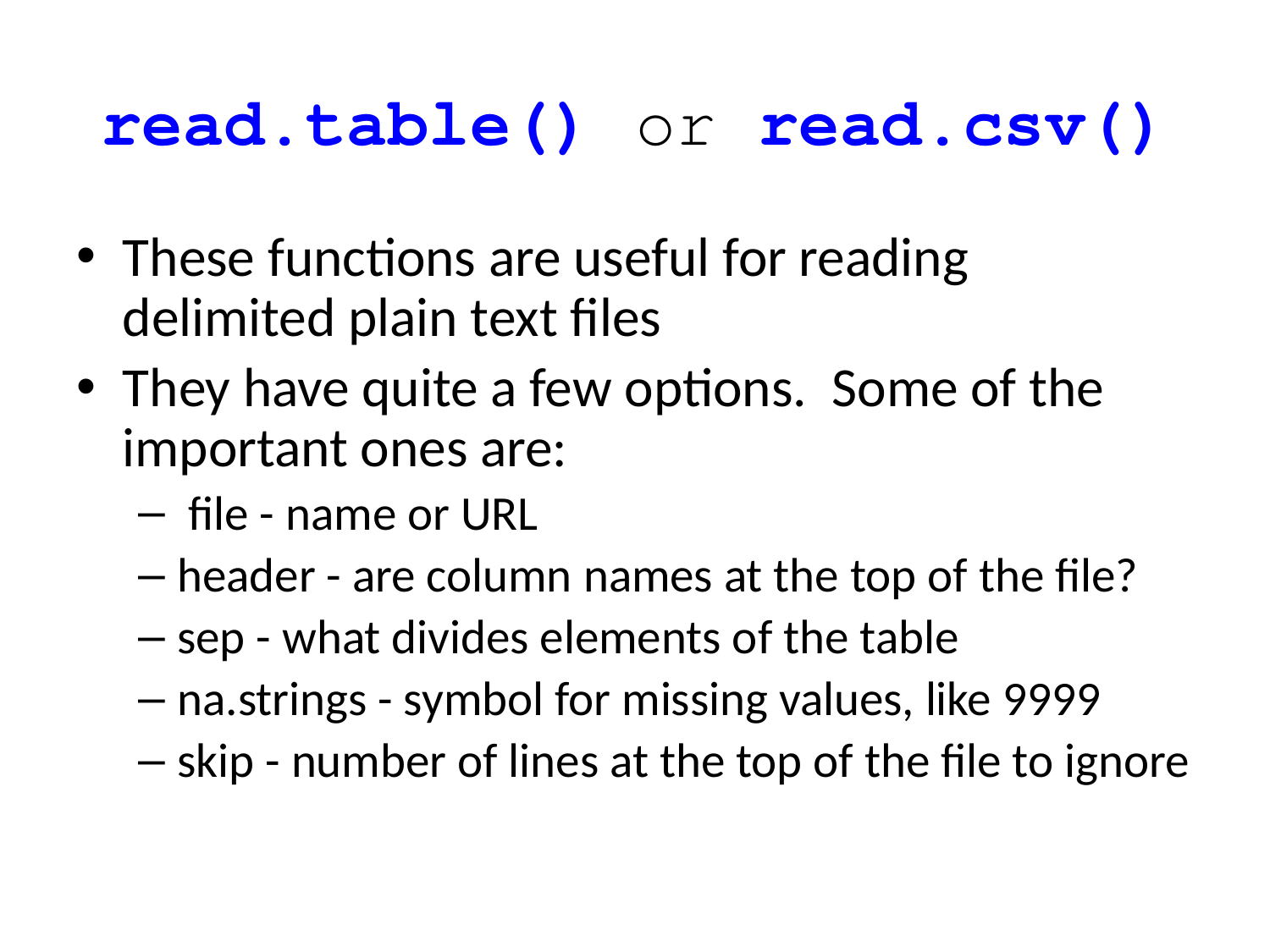

# read.table() or read.csv()
These functions are useful for reading delimited plain text files
They have quite a few options.  Some of the important ones are:
 file - name or URL
header - are column names at the top of the file?
sep - what divides elements of the table
na.strings - symbol for missing values, like 9999
skip - number of lines at the top of the file to ignore